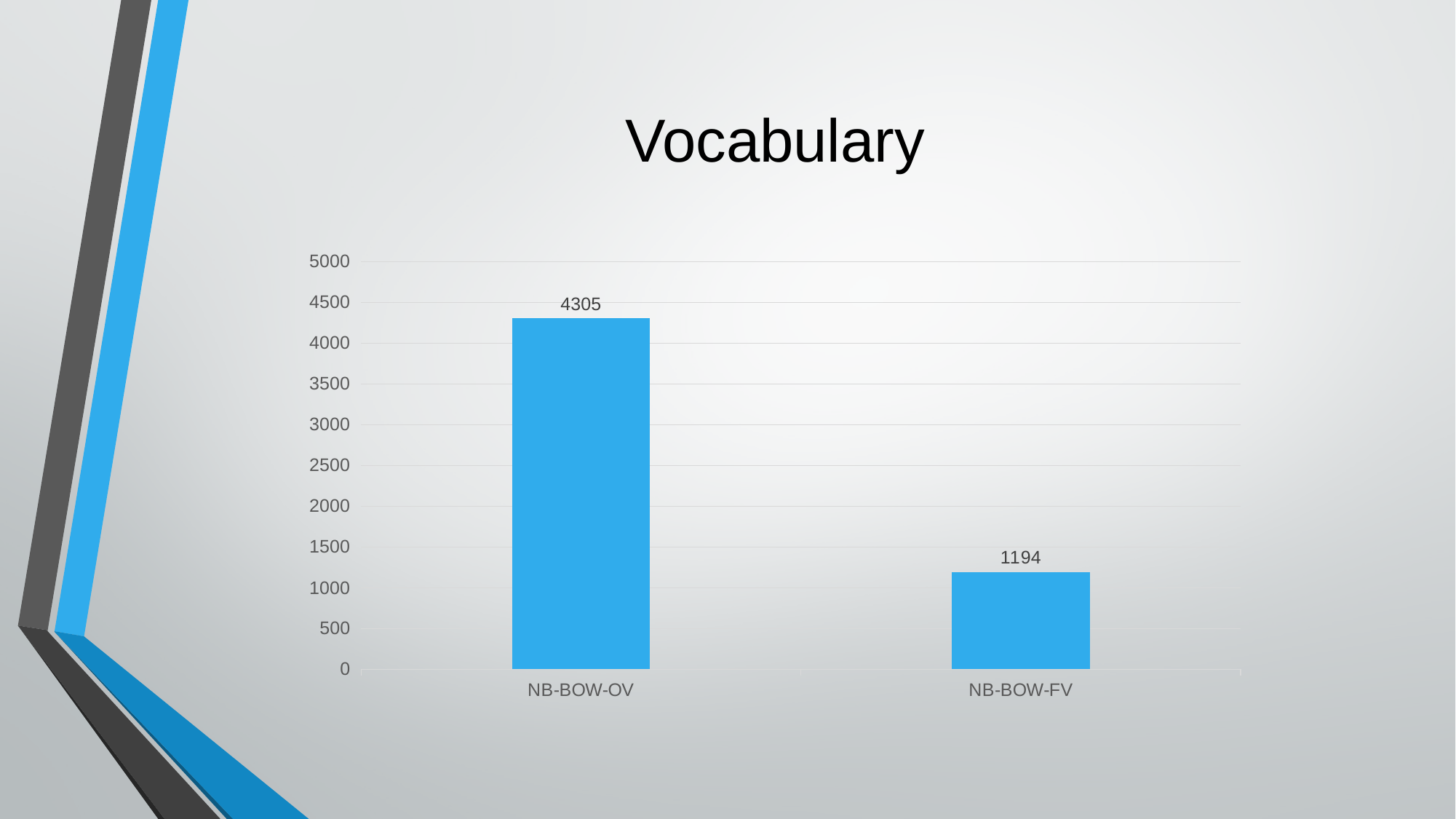

# Vocabulary

### Chart

| Category | Series 1 |
|---|---|
| NB-BOW-OV | 4305.0 |
| NB-BOW-FV | 1194.0 |